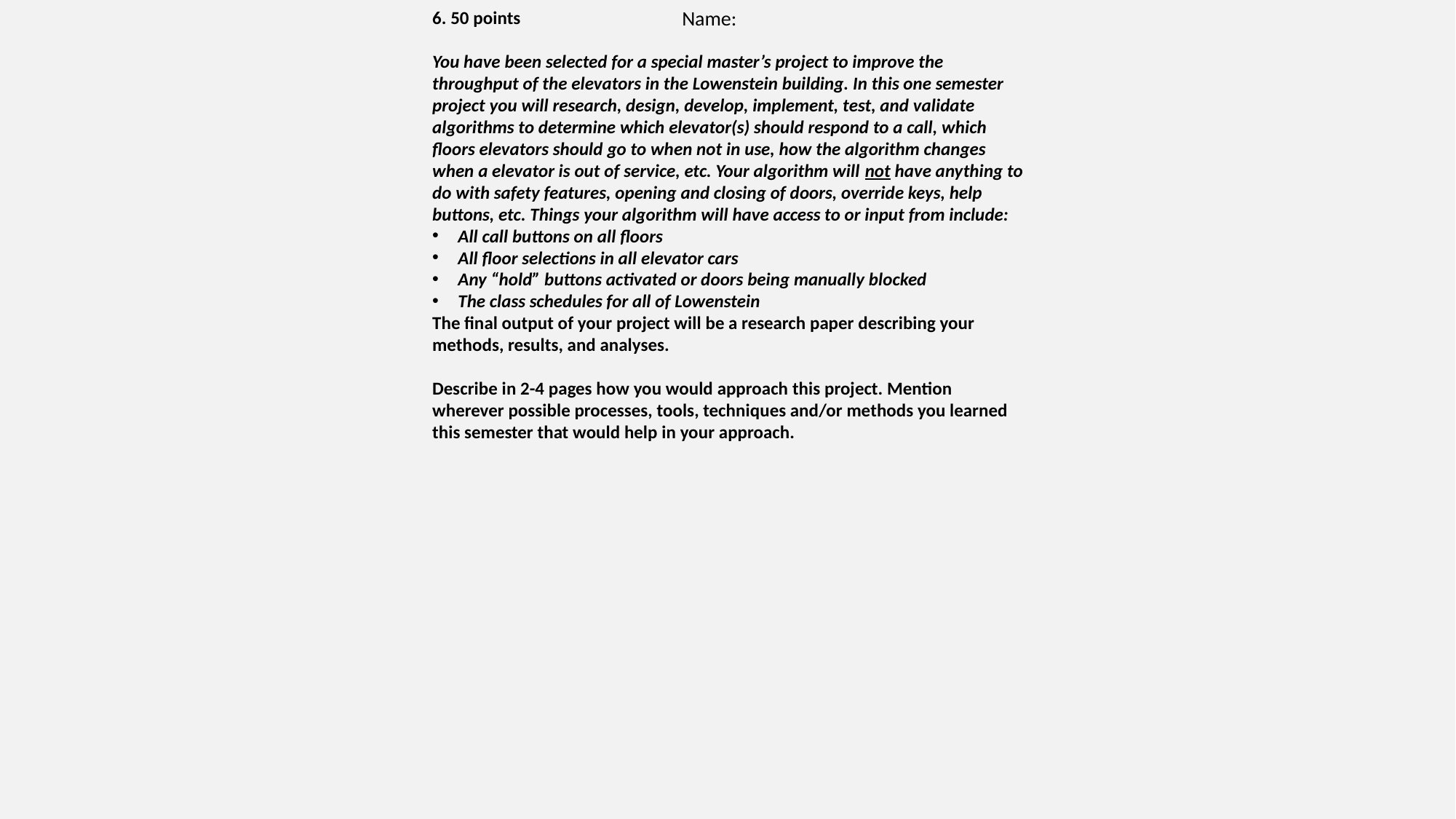

Name:
6. 50 points

You have been selected for a special master’s project to improve the throughput of the elevators in the Lowenstein building. In this one semester project you will research, design, develop, implement, test, and validate algorithms to determine which elevator(s) should respond to a call, which floors elevators should go to when not in use, how the algorithm changes when a elevator is out of service, etc. Your algorithm will not have anything to do with safety features, opening and closing of doors, override keys, help buttons, etc. Things your algorithm will have access to or input from include:
All call buttons on all floors
All floor selections in all elevator cars
Any “hold” buttons activated or doors being manually blocked
The class schedules for all of Lowenstein
The final output of your project will be a research paper describing your methods, results, and analyses.

Describe in 2-4 pages how you would approach this project. Mention wherever possible processes, tools, techniques and/or methods you learned this semester that would help in your approach.